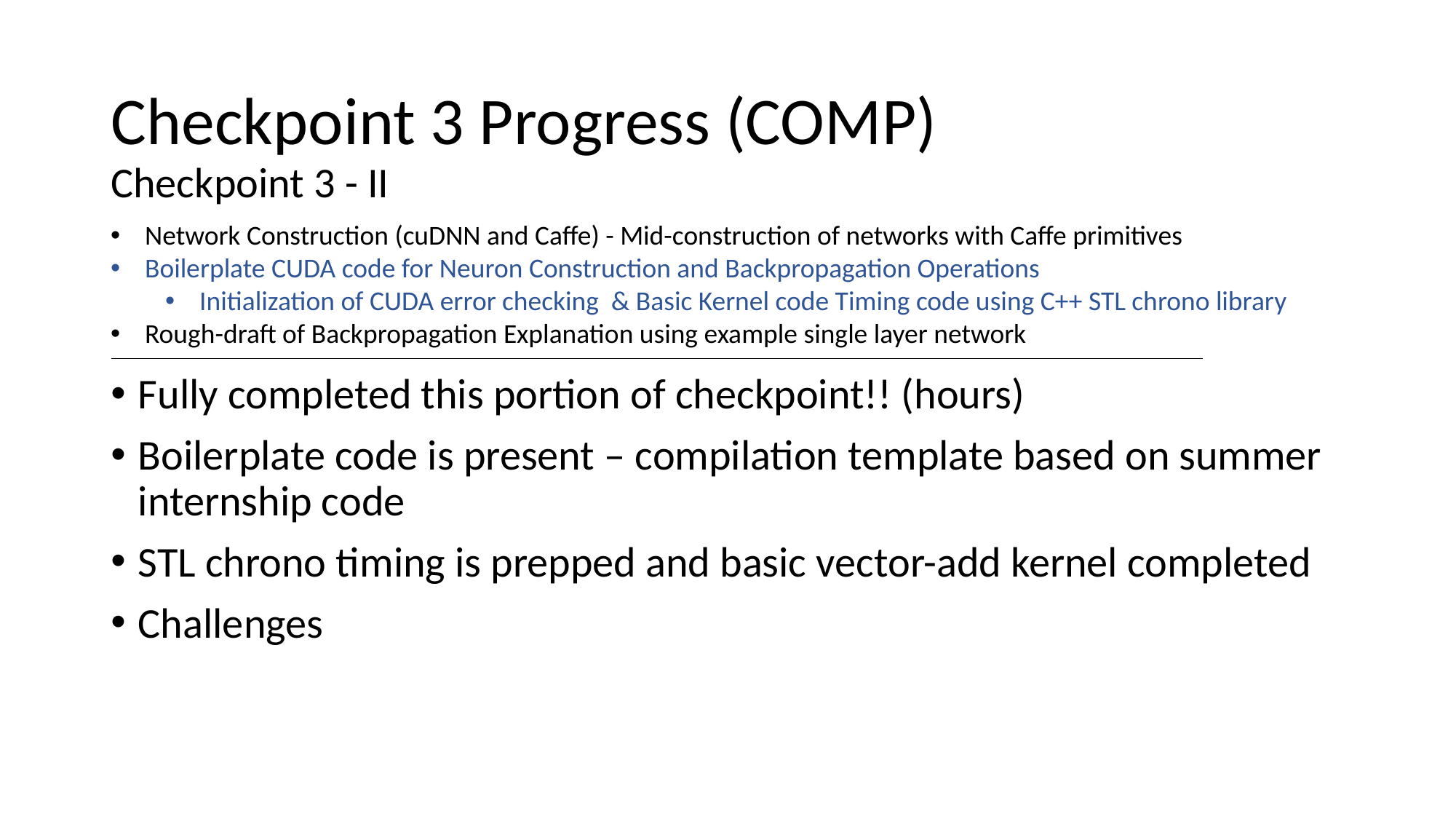

# Checkpoint 3 Progress (COMP)
Checkpoint 3 - II
Network Construction (cuDNN and Caffe) - Mid-construction of networks with Caffe primitives
Boilerplate CUDA code for Neuron Construction and Backpropagation Operations
Initialization of CUDA error checking  & Basic Kernel code Timing code using C++ STL chrono library
Rough-draft of Backpropagation Explanation using example single layer network
Fully completed this portion of checkpoint!! (hours)
Boilerplate code is present – compilation template based on summer internship code
STL chrono timing is prepped and basic vector-add kernel completed
Challenges